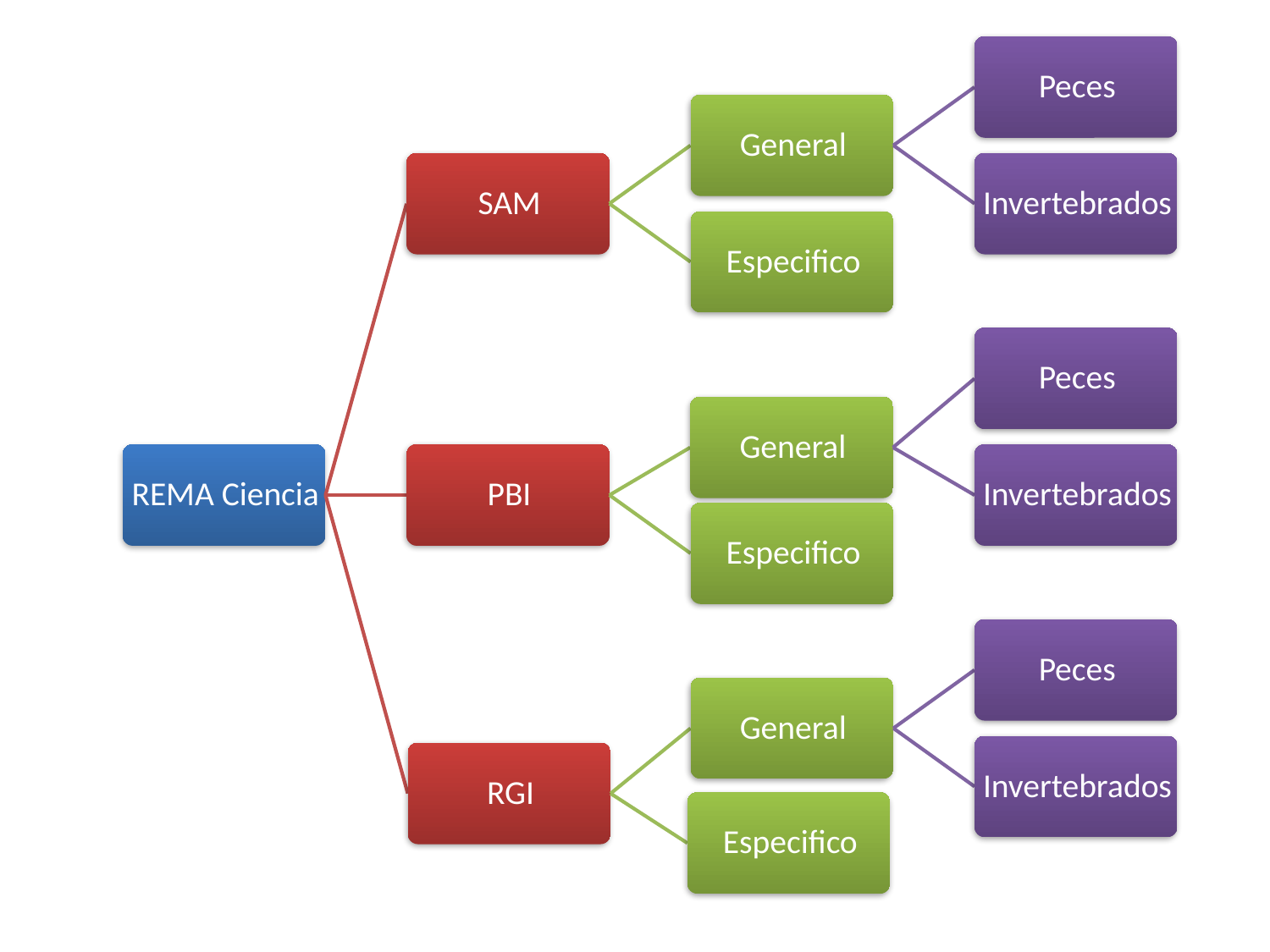

REMA Ciencia

SAM

General

Peces

Invertebrados

Especifico

PBI

General

Peces

Invertebrados

Especifico

RGI

General

Peces

Invertebrados

Especifico